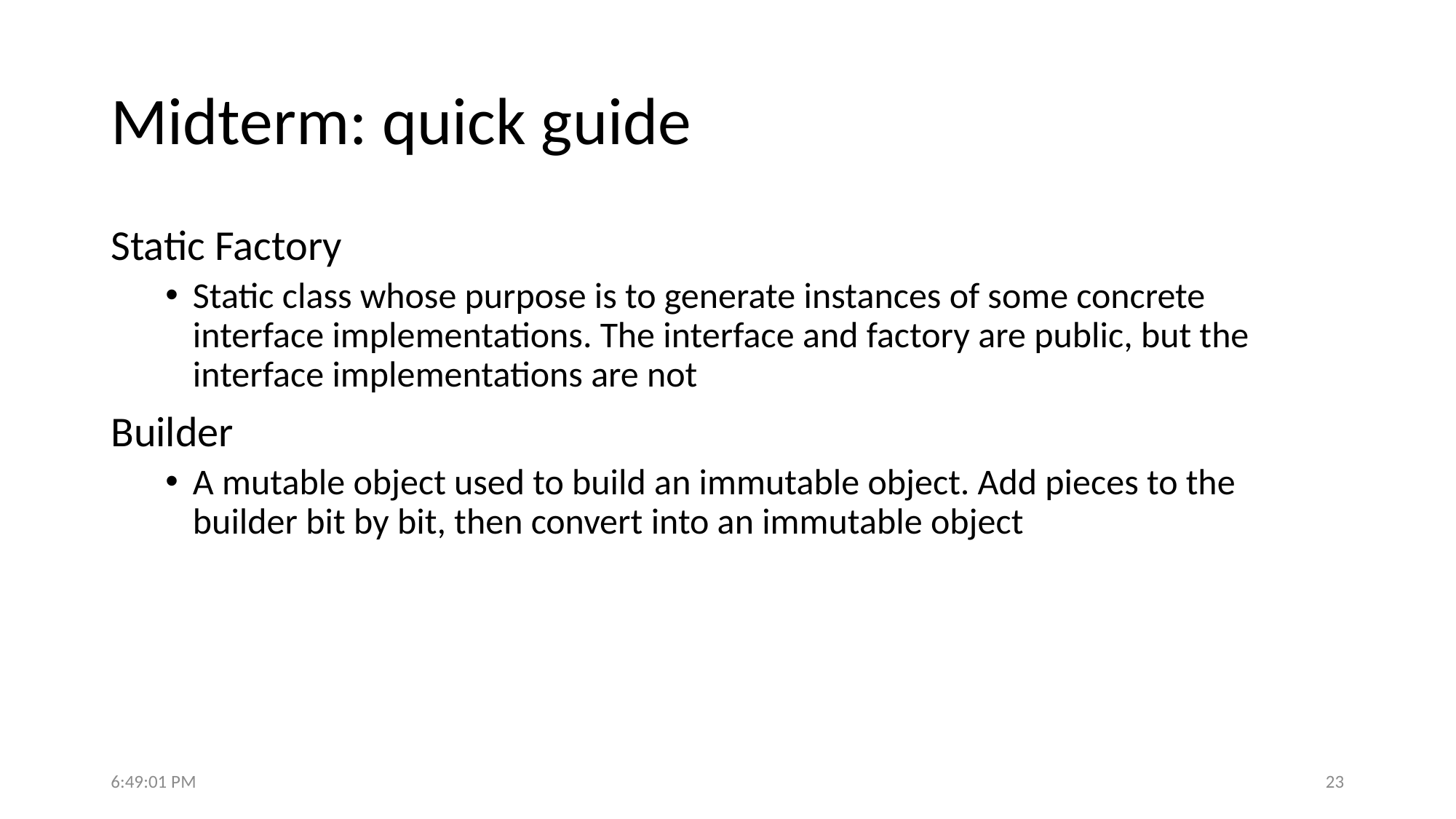

# Midterm: quick guide
Static Factory
Static class whose purpose is to generate instances of some concrete interface implementations. The interface and factory are public, but the interface implementations are not
Builder
A mutable object used to build an immutable object. Add pieces to the builder bit by bit, then convert into an immutable object

6:49:01 PM
23